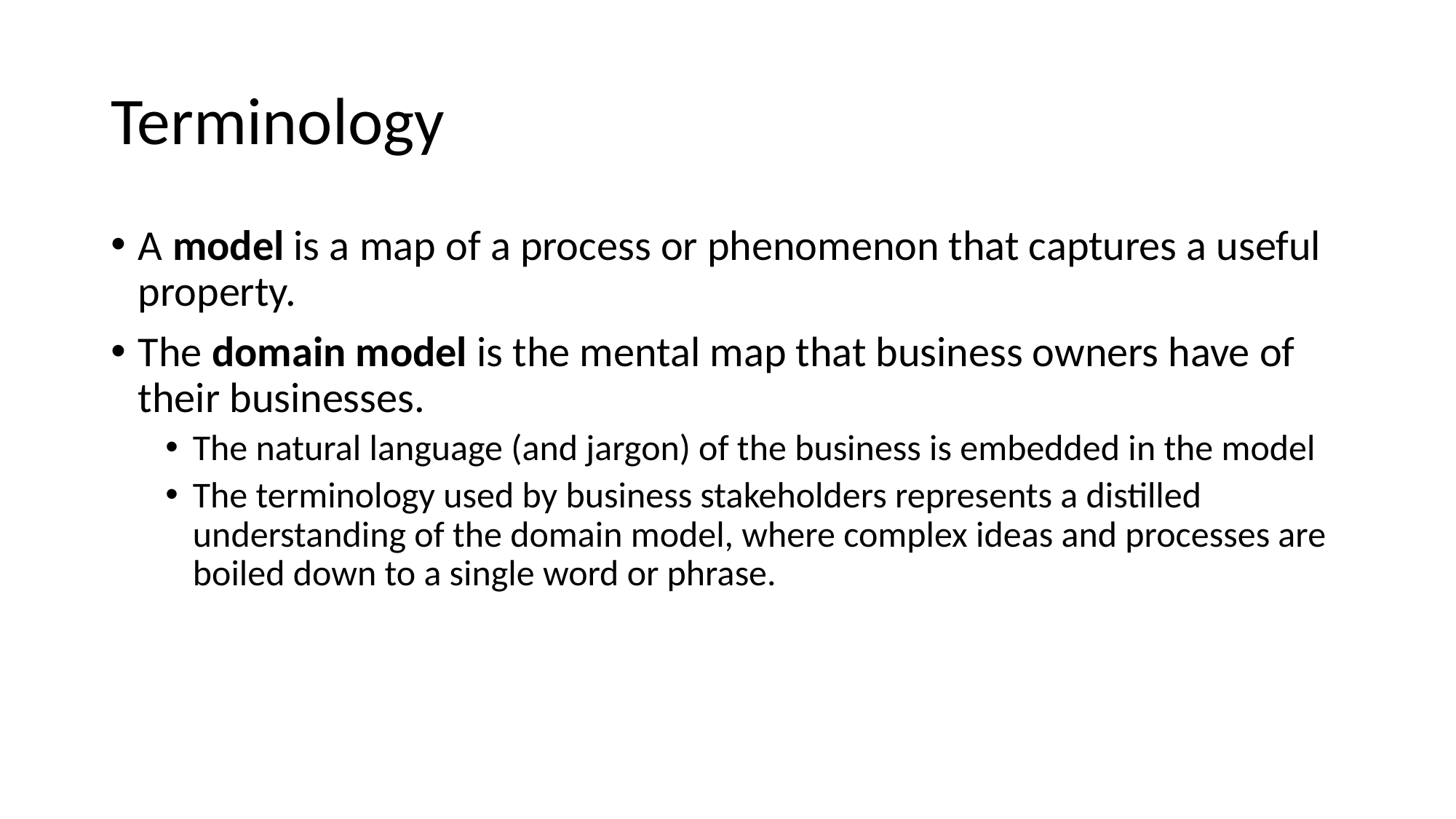

# Terminology
A model is a map of a process or phenomenon that captures a useful property.
The domain model is the mental map that business owners have of their businesses.
The natural language (and jargon) of the business is embedded in the model
The terminology used by business stakeholders represents a distilled understanding of the domain model, where complex ideas and processes are boiled down to a single word or phrase.